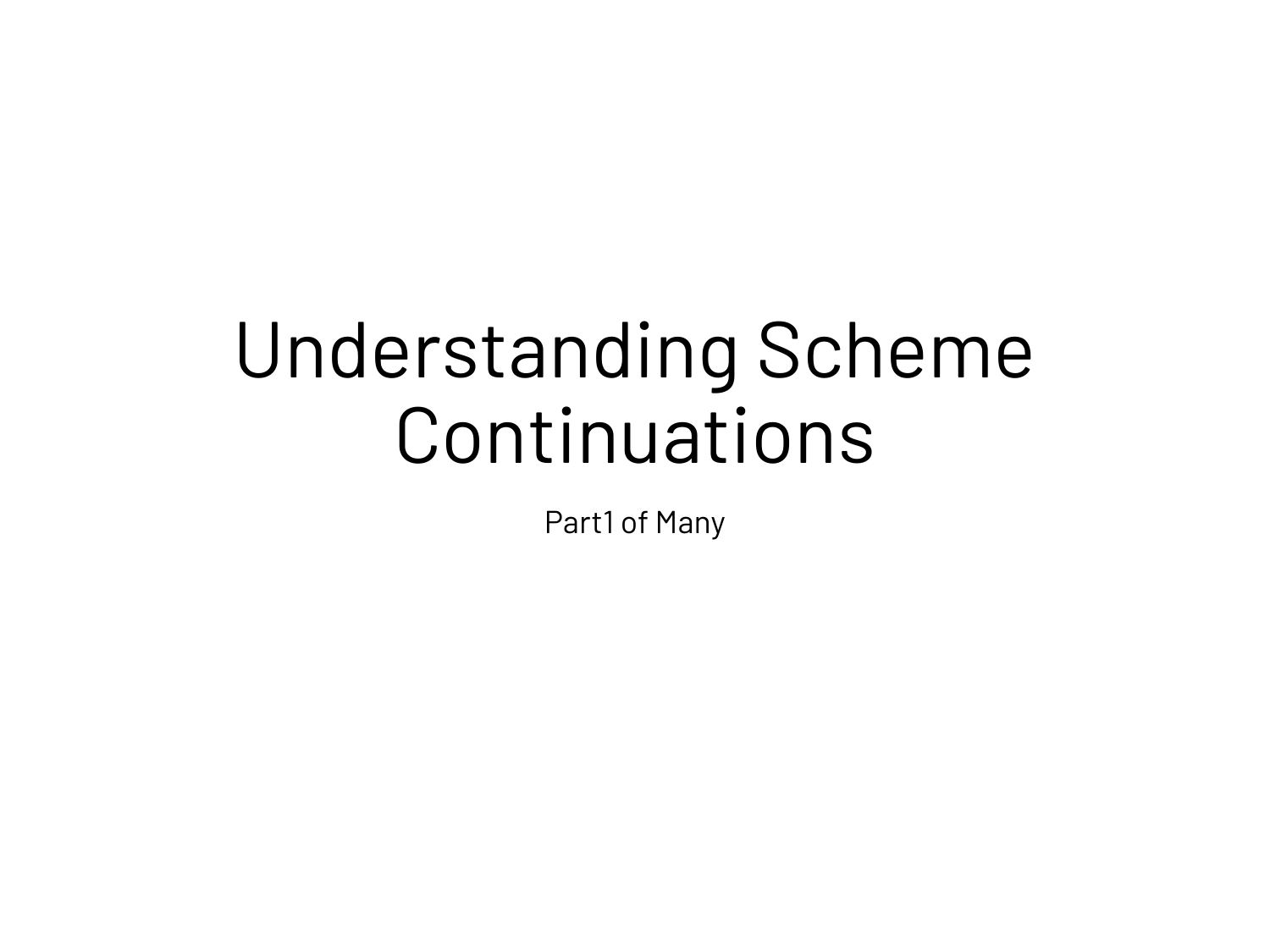

# Understanding Scheme Continuations
Part1 of Many